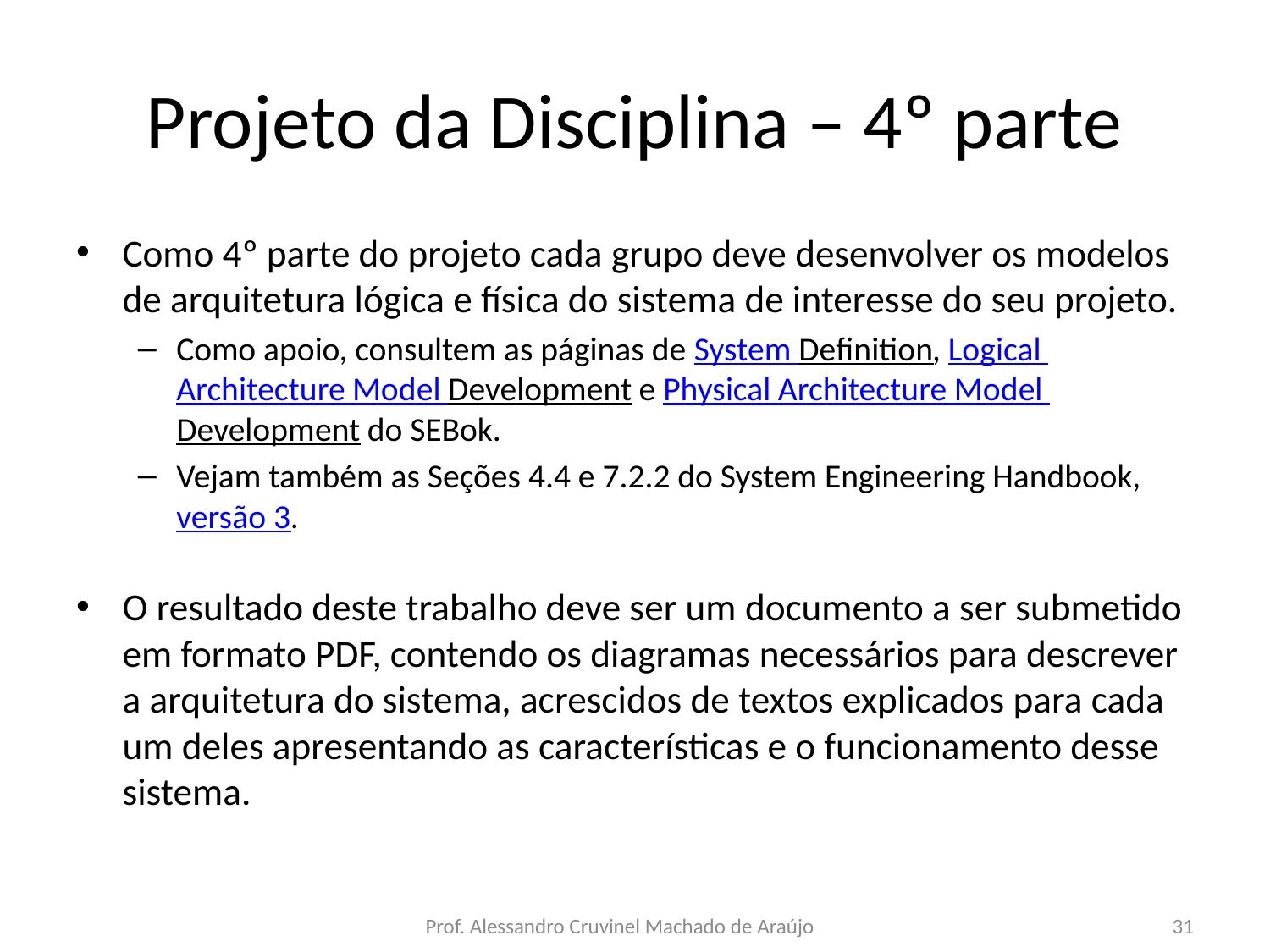

# Projeto da Disciplina – 4º parte
Como 4º parte do projeto cada grupo deve desenvolver os modelos de arquitetura lógica e física do sistema de interesse do seu projeto.
Como apoio, consultem as páginas de System Definition, Logical Architecture Model Development e Physical Architecture Model Development do SEBok.
Vejam também as Seções 4.4 e 7.2.2 do System Engineering Handbook, versão 3.
O resultado deste trabalho deve ser um documento a ser submetido em formato PDF, contendo os diagramas necessários para descrever a arquitetura do sistema, acrescidos de textos explicados para cada um deles apresentando as características e o funcionamento desse sistema.
Prof. Alessandro Cruvinel Machado de Araújo
31